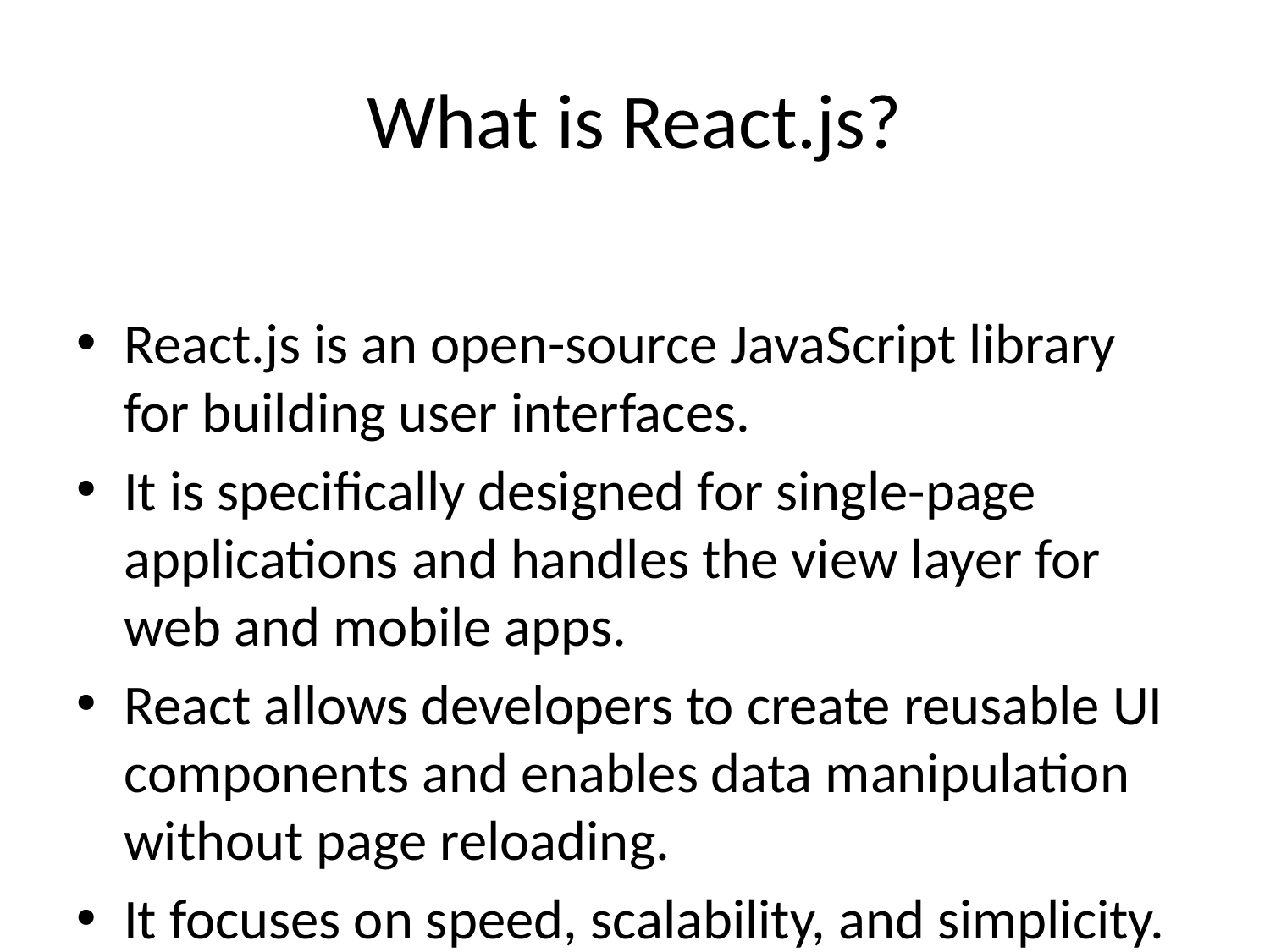

# What is React.js?

React.js is an open-source JavaScript library for building user interfaces.
It is specifically designed for single-page applications and handles the view layer for web and mobile apps.
React allows developers to create reusable UI components and enables data manipulation without page reloading.
It focuses on speed, scalability, and simplicity.